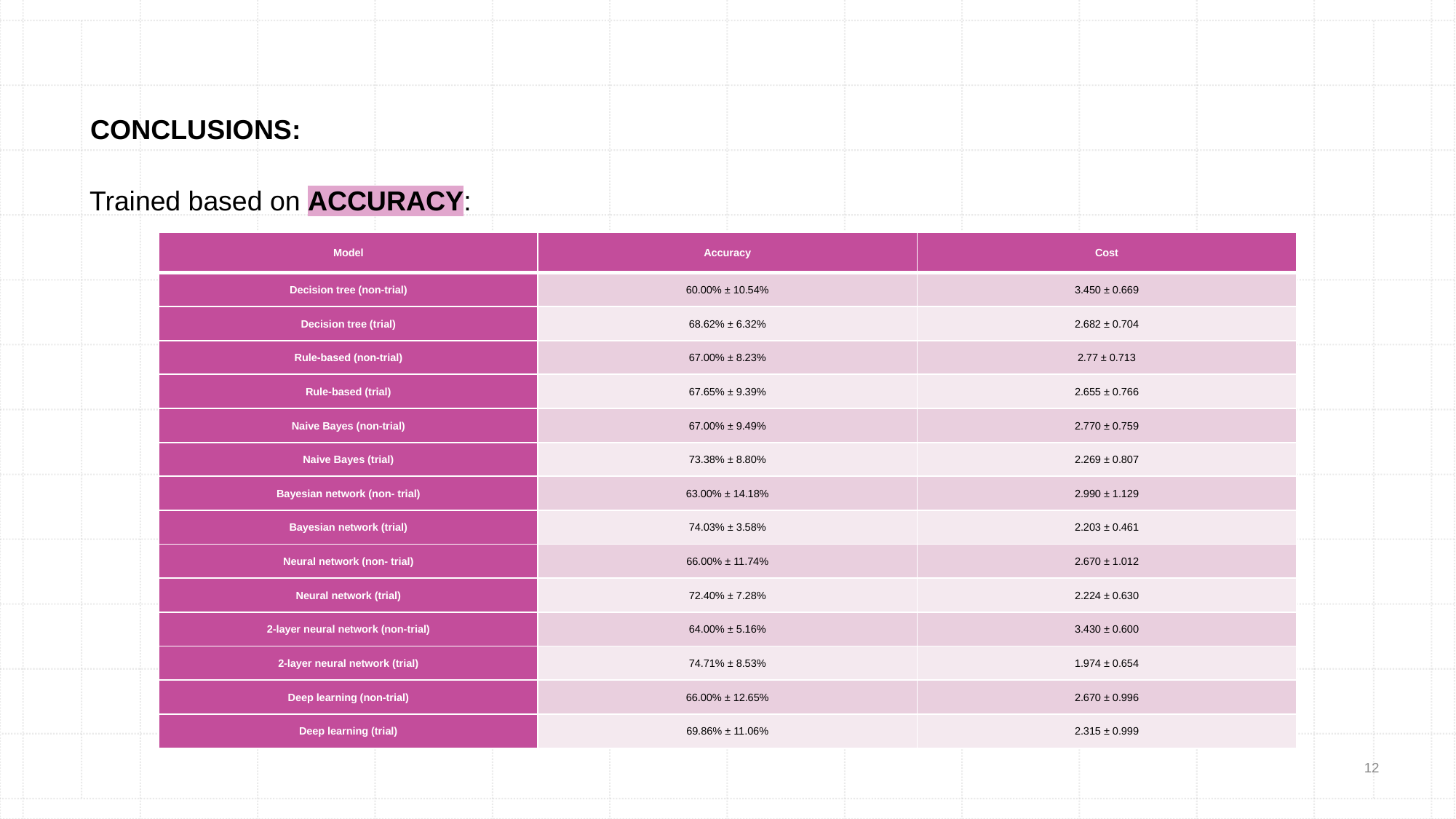

CONCLUSIONS:
Trained based on ACCURACY:
| Model | Accuracy | Cost |
| --- | --- | --- |
| Decision tree (non-trial) | 60.00% ± 10.54% | 3.450 ± 0.669 |
| Decision tree (trial) | 68.62% ± 6.32% | 2.682 ± 0.704 |
| Rule-based (non-trial) | 67.00% ± 8.23% | 2.77 ± 0.713 |
| Rule-based (trial) | 67.65% ± 9.39% | 2.655 ± 0.766 |
| Naive Bayes (non-trial) | 67.00% ± 9.49% | 2.770 ± 0.759 |
| Naive Bayes (trial) | 73.38% ± 8.80% | 2.269 ± 0.807 |
| Bayesian network (non- trial) | 63.00% ± 14.18% | 2.990 ± 1.129 |
| Bayesian network (trial) | 74.03% ± 3.58% | 2.203 ± 0.461 |
| Neural network (non- trial) | 66.00% ± 11.74% | 2.670 ± 1.012 |
| Neural network (trial) | 72.40% ± 7.28% | 2.224 ± 0.630 |
| 2-layer neural network (non-trial) | 64.00% ± 5.16% | 3.430 ± 0.600 |
| 2-layer neural network (trial) | 74.71% ± 8.53% | 1.974 ± 0.654 |
| Deep learning (non-trial) | 66.00% ± 12.65% | 2.670 ± 0.996 |
| Deep learning (trial) | 69.86% ± 11.06% | 2.315 ± 0.999 |
12